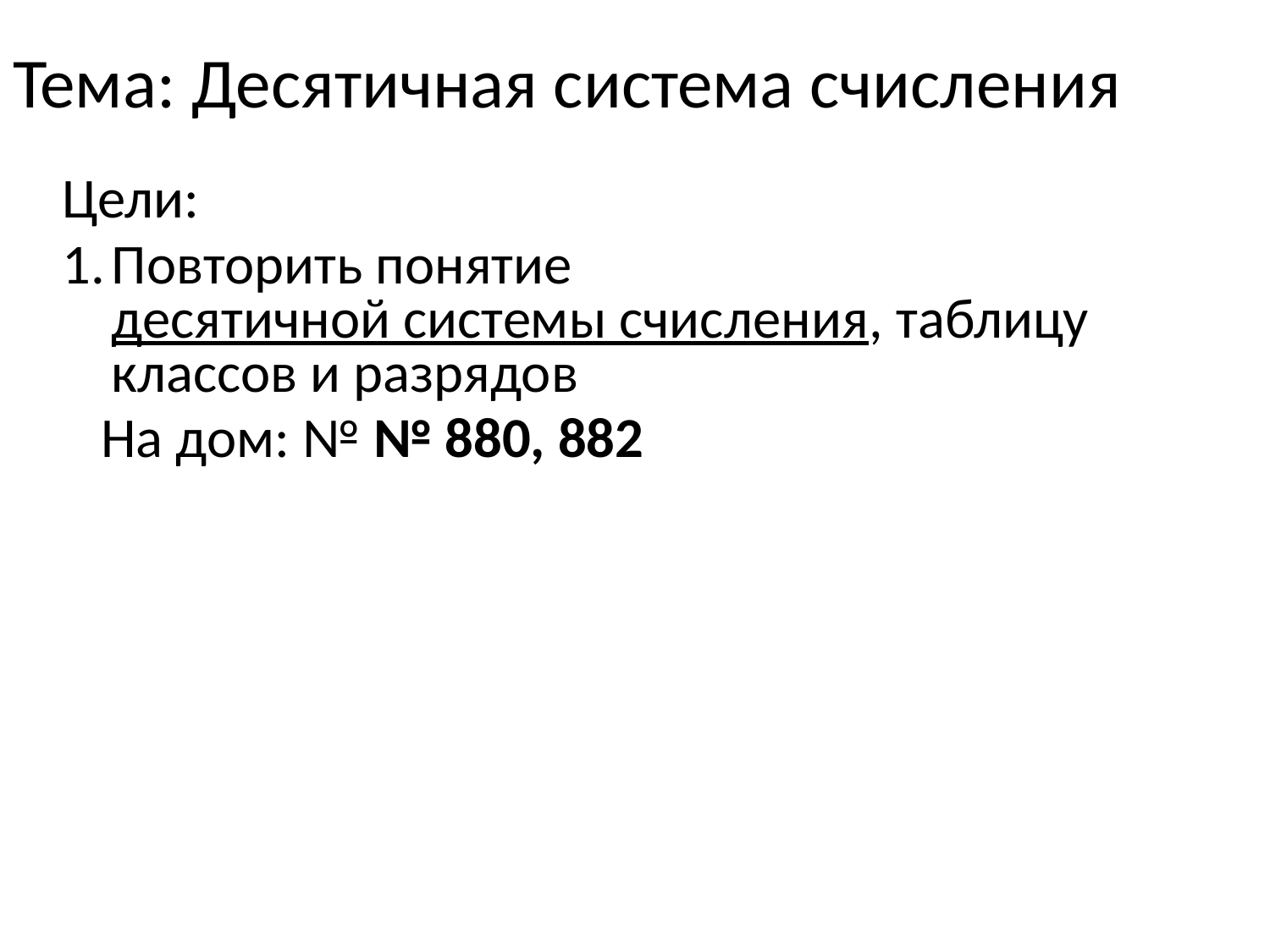

# Тема: Десятичная система счисления
Цели:
Повторить понятие десятичной системы счисления, таблицу классов и разрядов
На дом: № № 880, 882